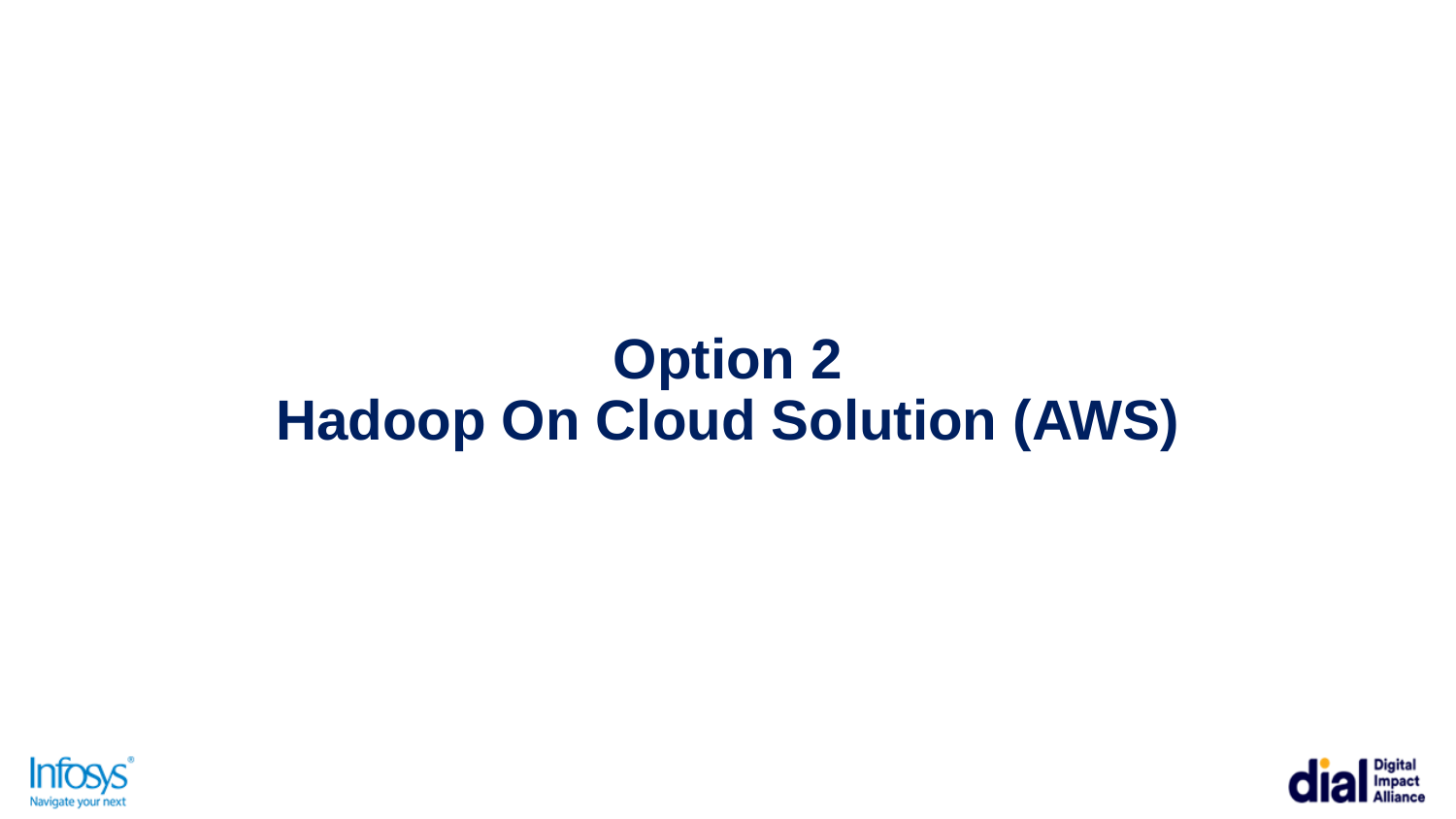

Option 2
Hadoop On Cloud Solution (AWS)
11